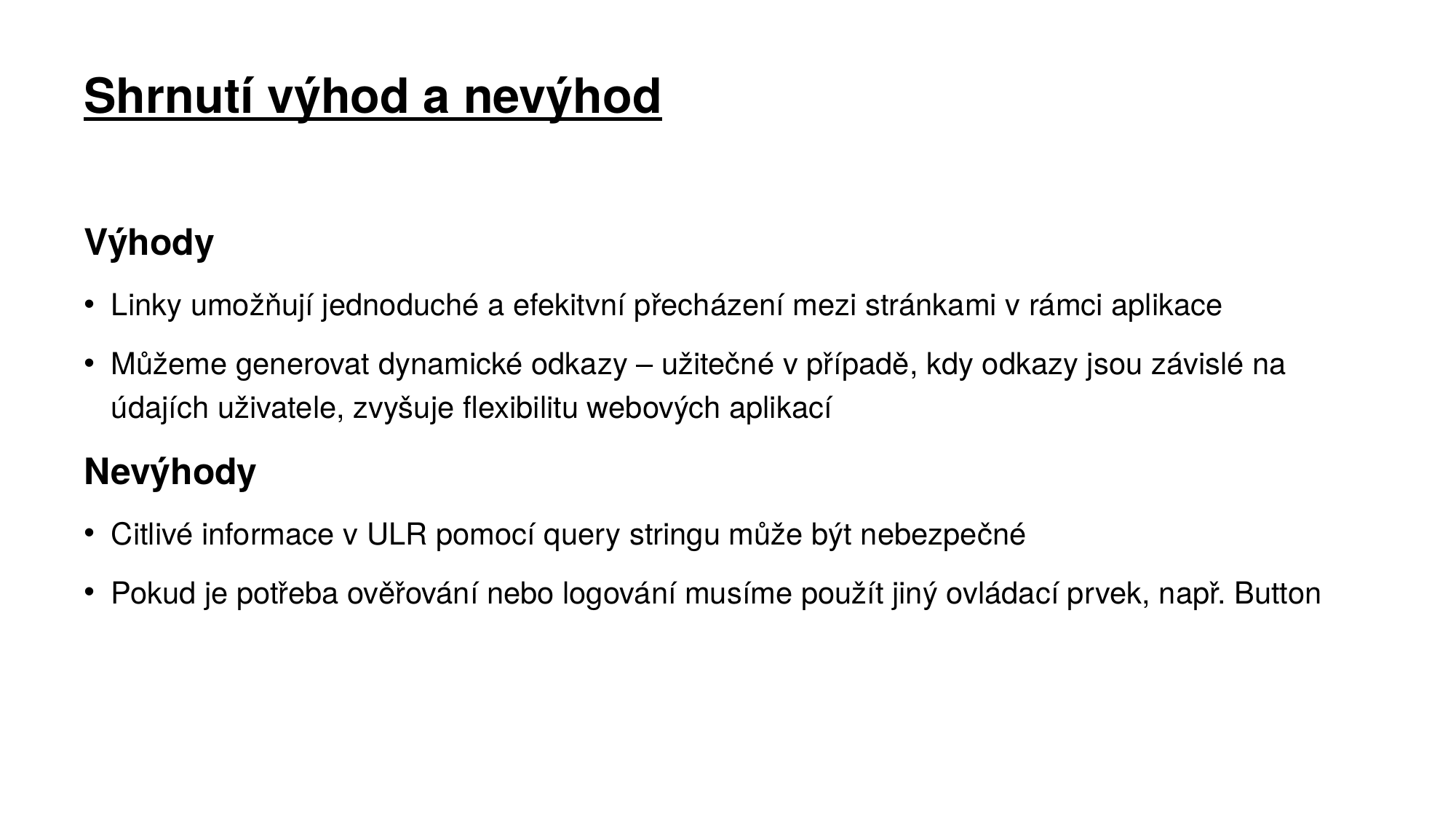

# Shrnutí výhod a nevýhod
Výhody
Linky umožňují jednoduché a efekitvní přecházení mezi stránkami v rámci aplikace
Můžeme generovat dynamické odkazy – užitečné v případě, kdy odkazy jsou závislé na údajích uživatele, zvyšuje flexibilitu webových aplikací
Nevýhody
Citlivé informace v ULR pomocí query stringu může být nebezpečné
Pokud je potřeba ověřování nebo logování musíme použít jiný ovládací prvek, např. Button